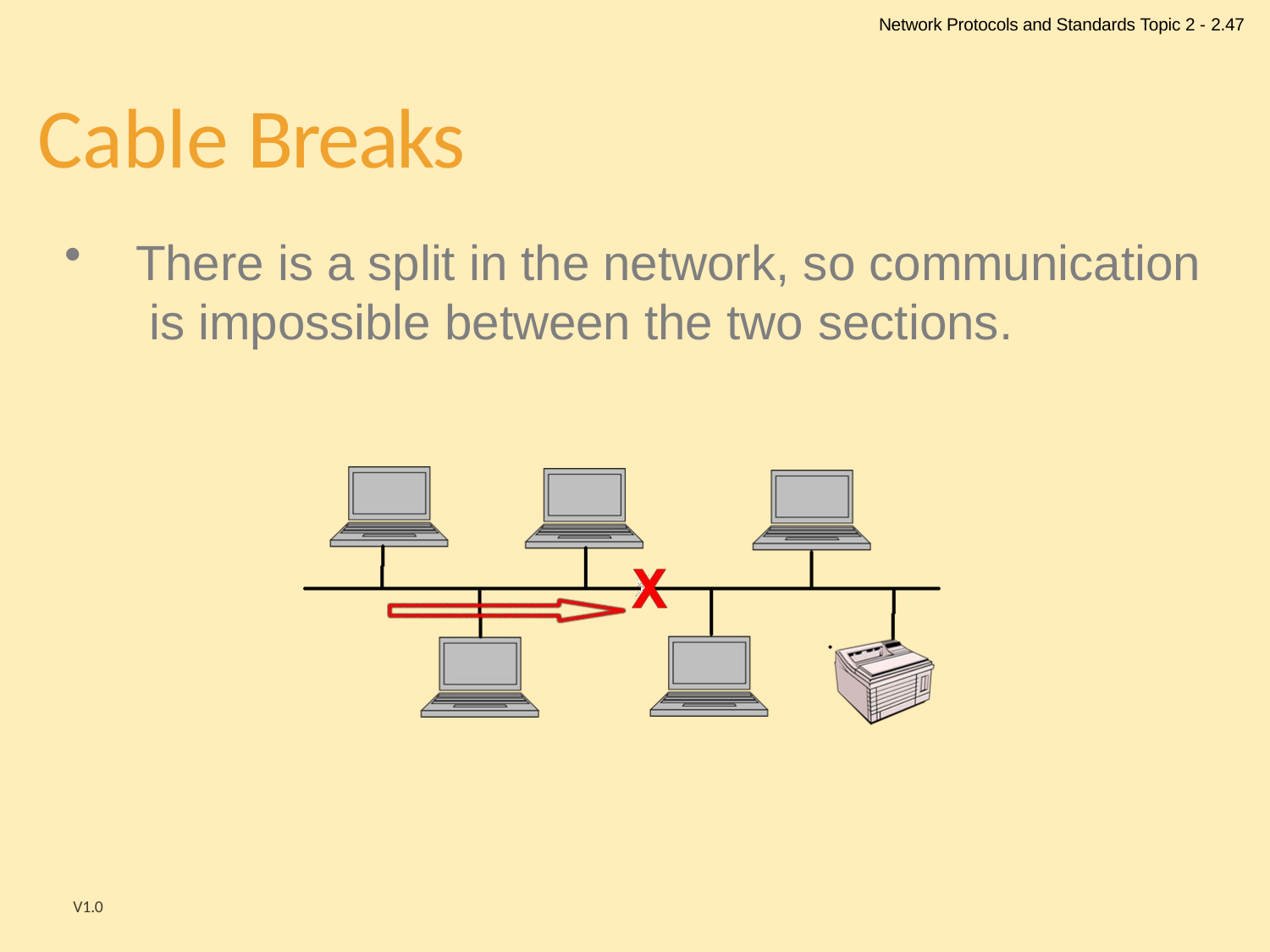

Network Protocols and Standards Topic 2 - 2.47
# Cable Breaks
There is a split in the network, so communication  is impossible between the two sections.

V1.0